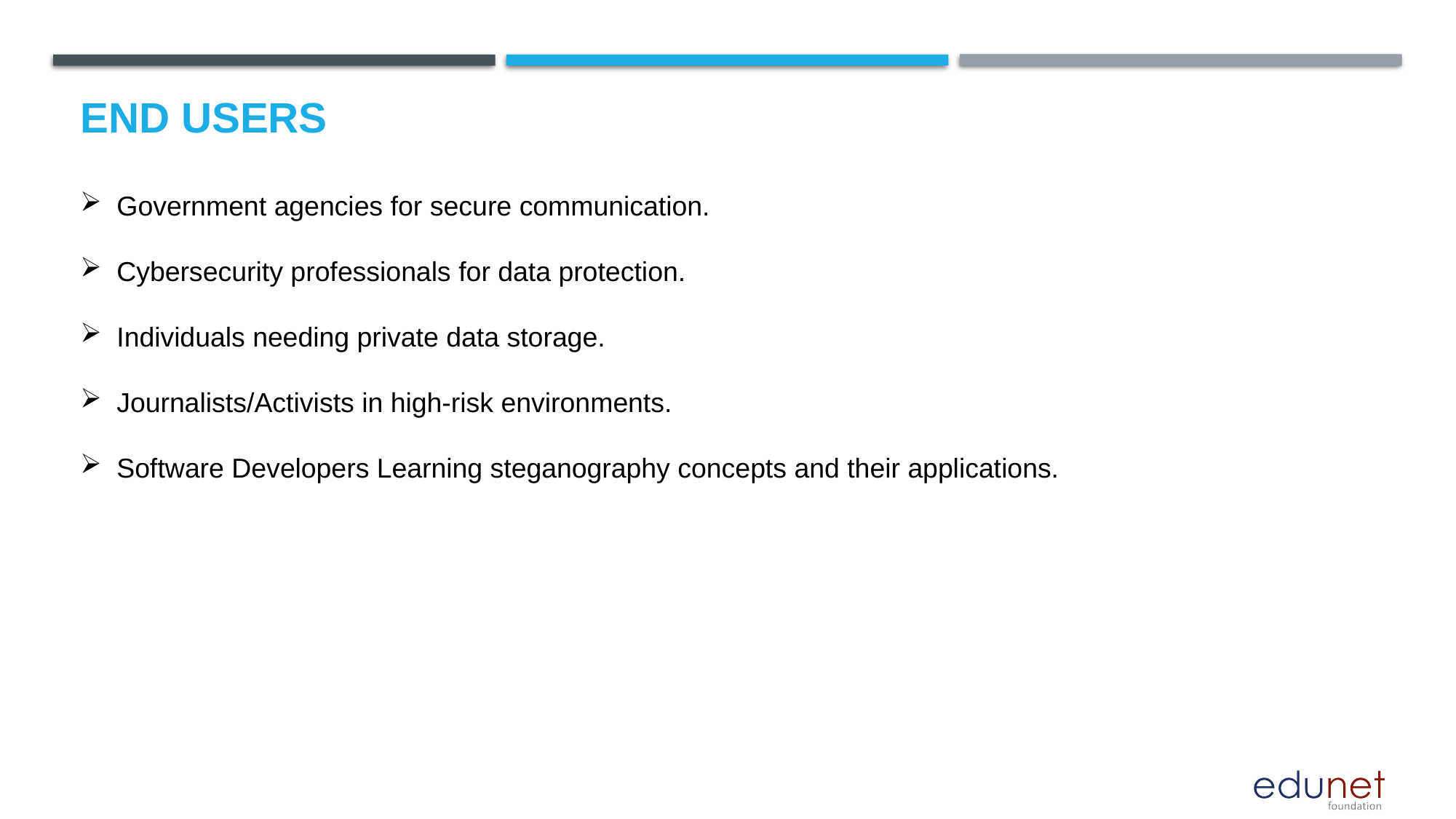

# End users
Government agencies for secure communication.
Cybersecurity professionals for data protection.
Individuals needing private data storage.
Journalists/Activists in high-risk environments.
Software Developers Learning steganography concepts and their applications.